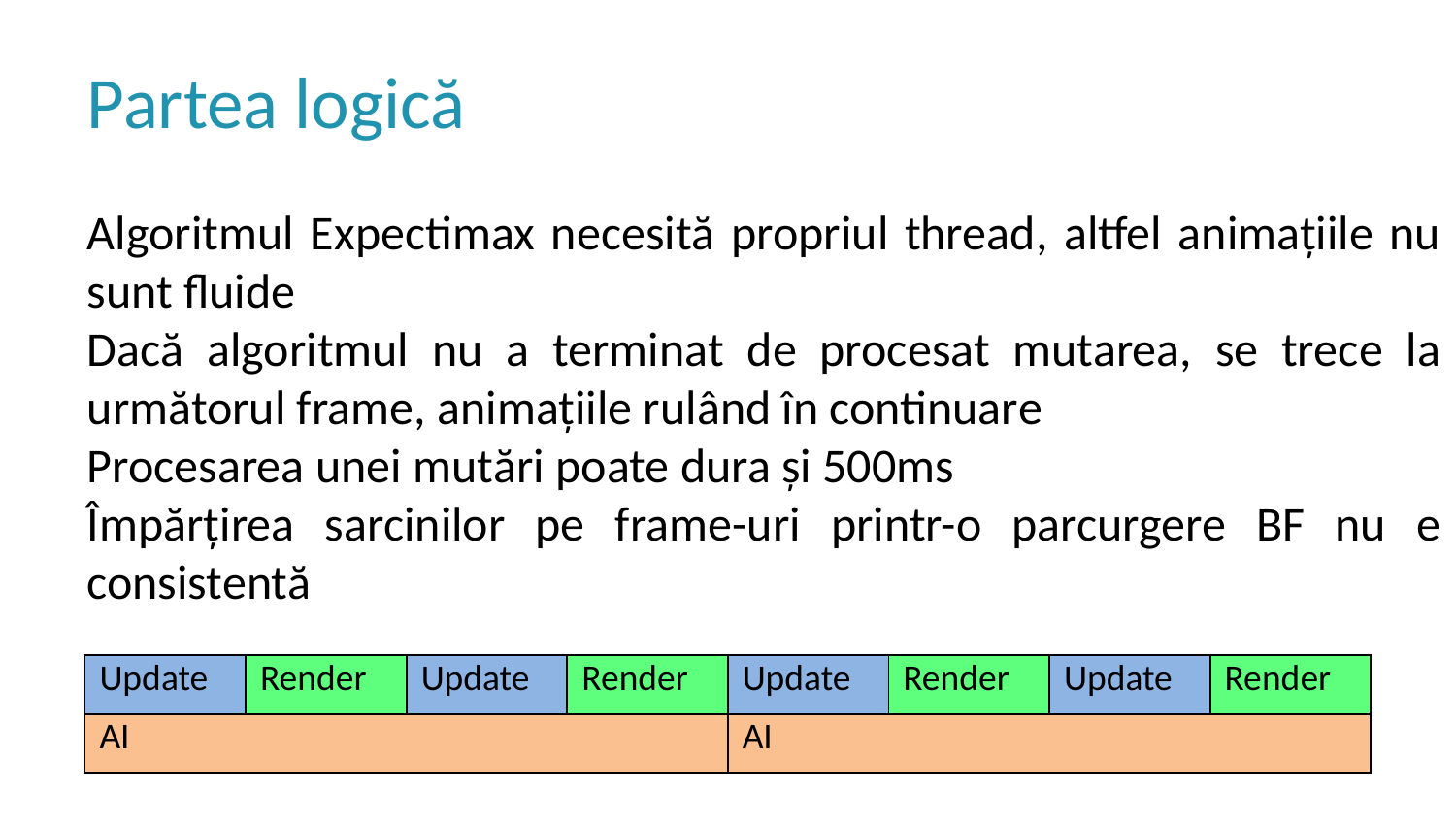

Partea logică

Algoritmul Expectimax necesită propriul thread, altfel animațiile nu sunt fluide
Dacă algoritmul nu a terminat de procesat mutarea, se trece la următorul frame, animațiile rulând în continuare
Procesarea unei mutări poate dura și 500ms
Împărțirea sarcinilor pe frame-uri printr-o parcurgere BF nu e consistentă
| Update | Render | Update | Render | Update | Render | Update | Render |
| --- | --- | --- | --- | --- | --- | --- | --- |
| AI |  |  |  | AI |  |  |  |